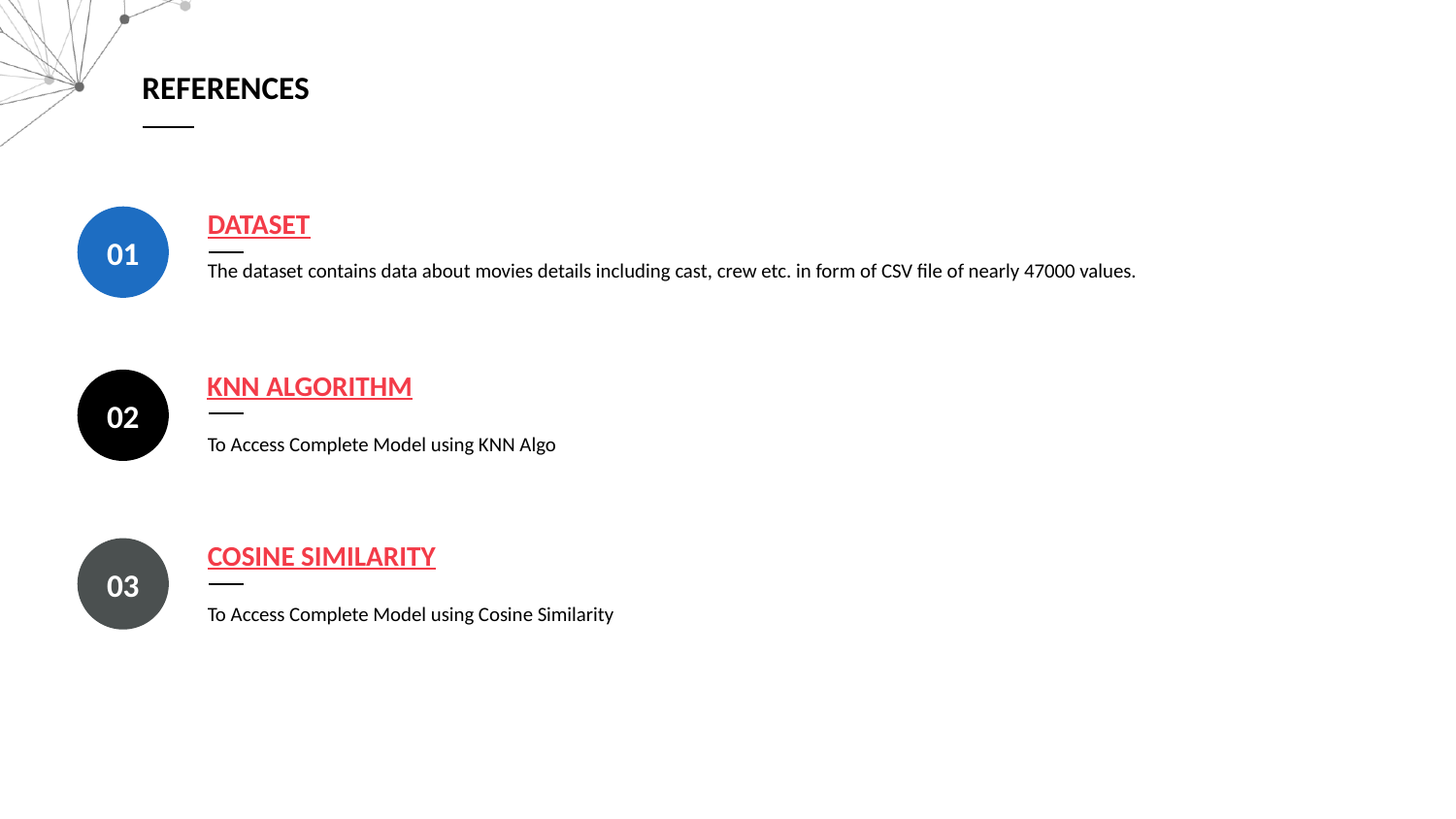

REFERENCES
DATASET
01
The dataset contains data about movies details including cast, crew etc. in form of CSV file of nearly 47000 values.
KNN ALGORITHM
02
To Access Complete Model using KNN Algo
COSINE SIMILARITY
03
To Access Complete Model using Cosine Similarity